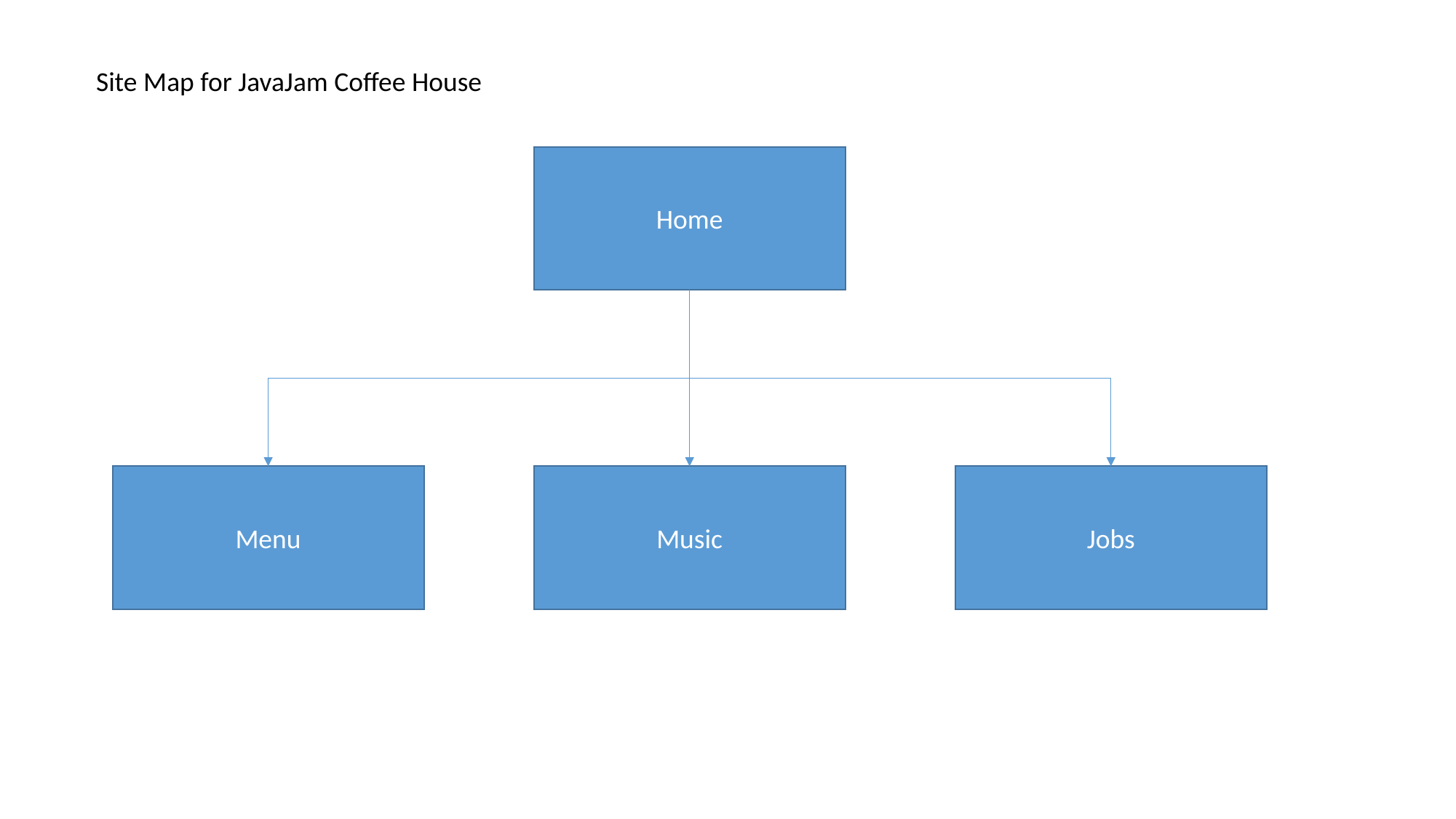

Site Map for JavaJam Coffee House
Home
Menu
Music
Jobs